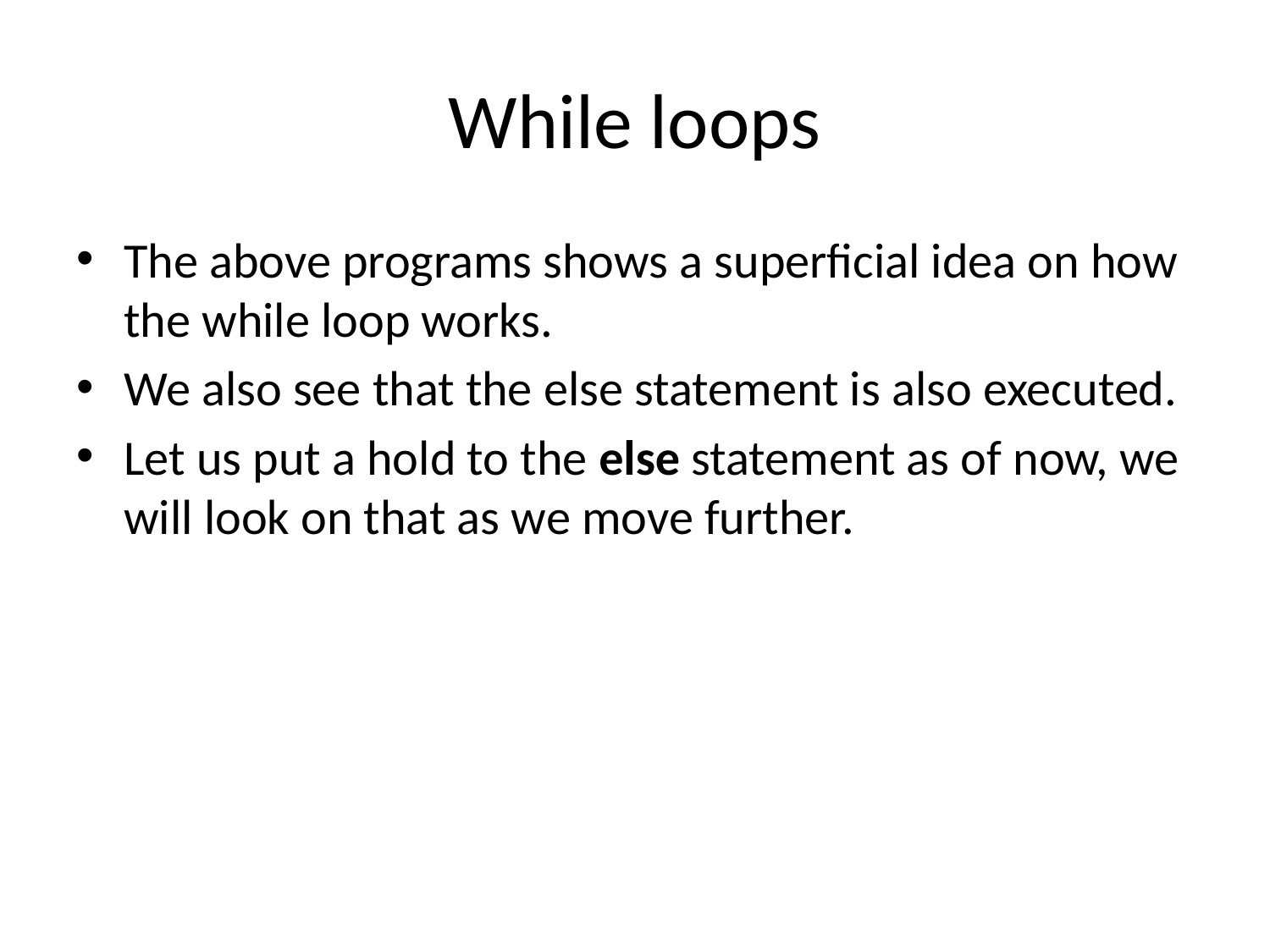

# While loops
The above programs shows a superficial idea on how the while loop works.
We also see that the else statement is also executed.
Let us put a hold to the else statement as of now, we will look on that as we move further.